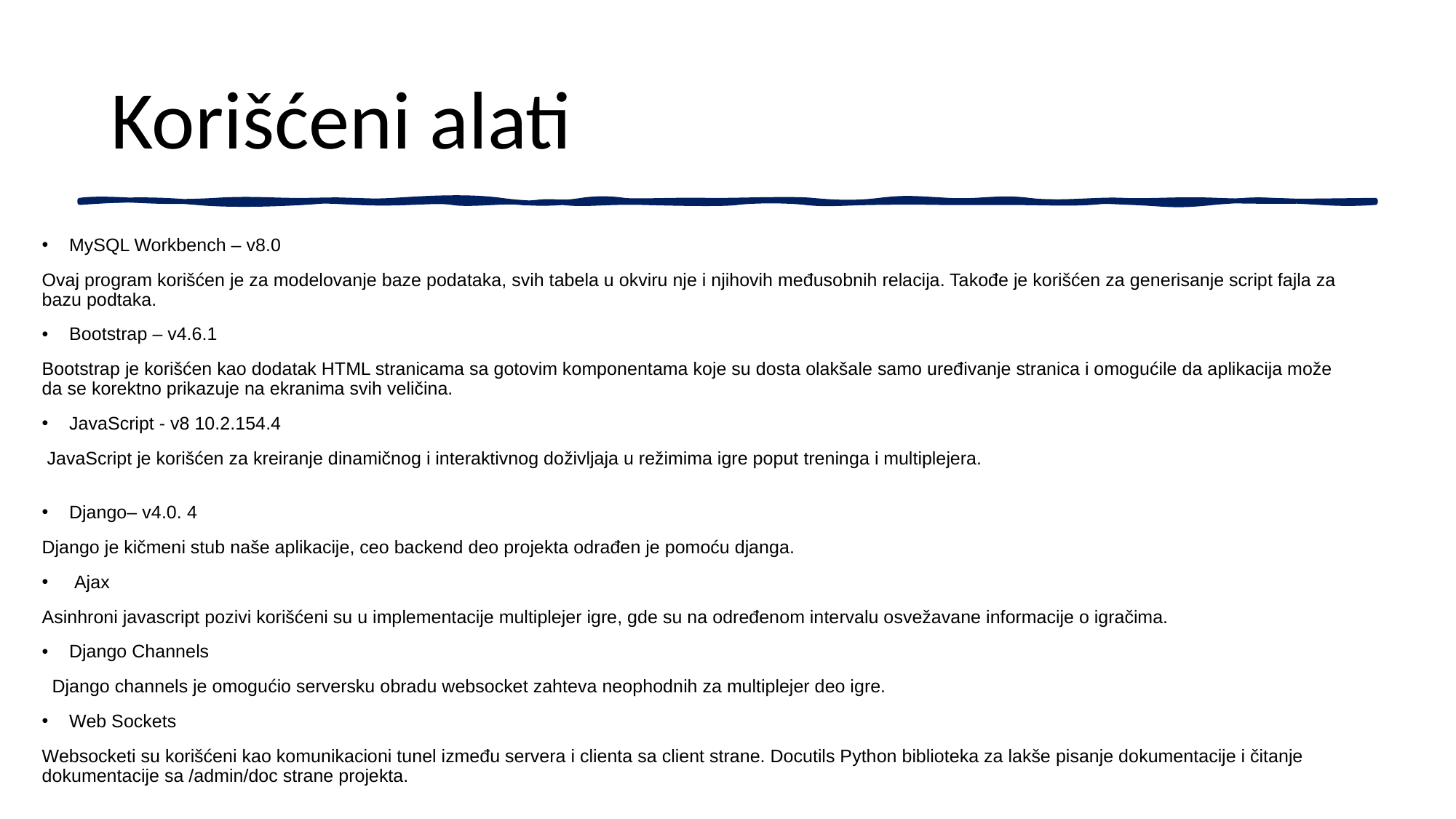

# Korišćeni alati

MySQL Workbench – v8.0
Ovaj program korišćen je za modelovanje baze podataka, svih tabela u okviru nje i njihovih međusobnih relacija. Takođe je korišćen za generisanje script fajla za bazu podtaka.
Bootstrap – v4.6.1
Bootstrap je korišćen kao dodatak HTML stranicama sa gotovim komponentama koje su dosta olakšale samo uređivanje stranica i omogućile da aplikacija može da se korektno prikazuje na ekranima svih veličina.
JavaScript - v8 10.2.154.4
 JavaScript je korišćen za kreiranje dinamičnog i interaktivnog doživljaja u režimima igre poput treninga i multiplejera.
Django– v4.0. 4
Django je kičmeni stub naše aplikacije, ceo backend deo projekta odrađen je pomoću djanga.
 Ajax
Asinhroni javascript pozivi korišćeni su u implementacije multiplejer igre, gde su na određenom intervalu osvežavane informacije o igračima.
Django Channels
  Django channels je omogućio serversku obradu websocket zahteva neophodnih za multiplejer deo igre.
Web Sockets
Websocketi su korišćeni kao komunikacioni tunel između servera i clienta sa client strane. Docutils Python biblioteka za lakše pisanje dokumentacije i čitanje dokumentacije sa /admin/doc strane projekta.